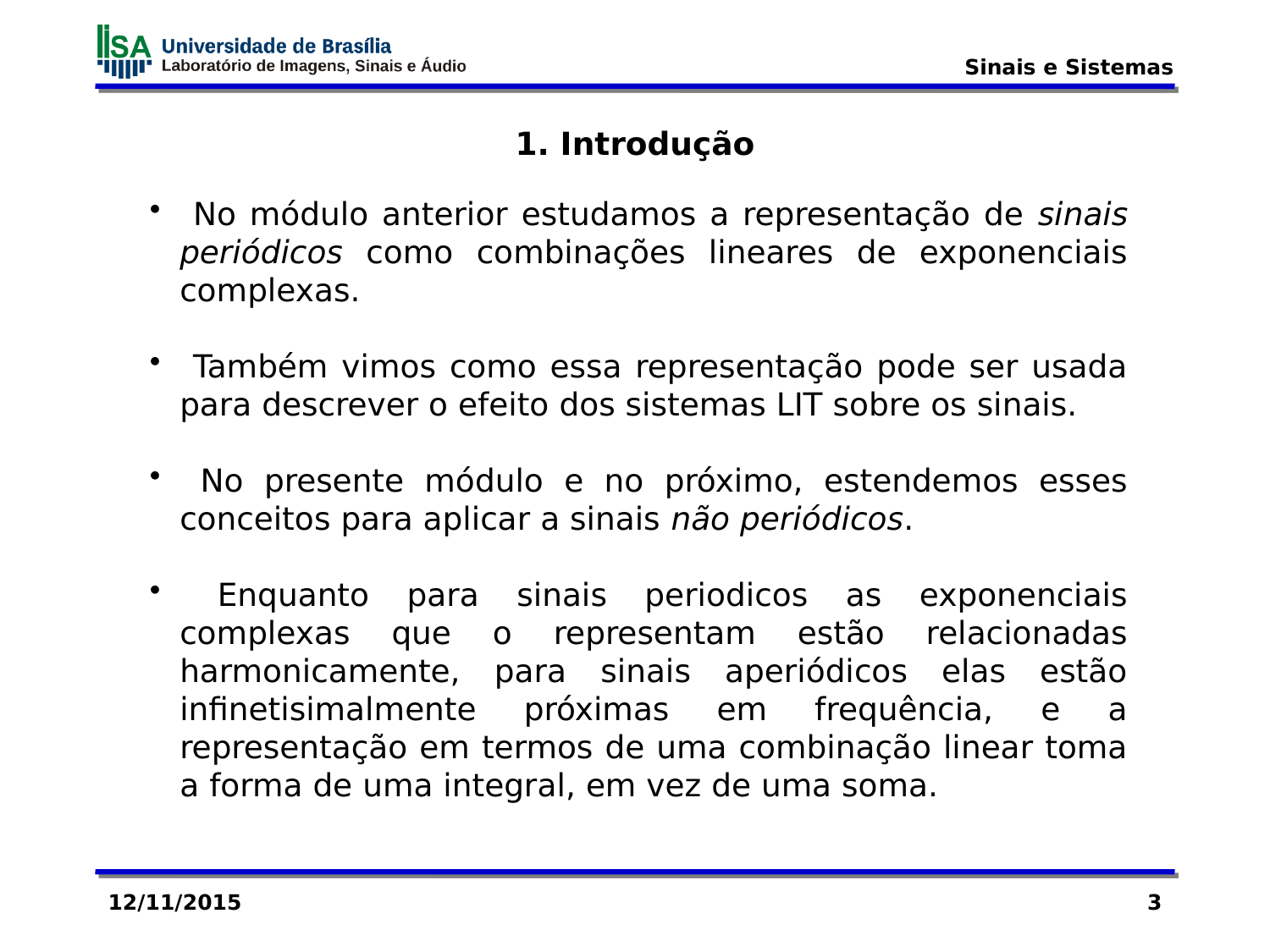

1. Introdução
 No módulo anterior estudamos a representação de sinais periódicos como combinações lineares de exponenciais complexas.

 Também vimos como essa representação pode ser usada para descrever o efeito dos sistemas LIT sobre os sinais.

 No presente módulo e no próximo, estendemos esses conceitos para aplicar a sinais não periódicos.

 Enquanto para sinais periodicos as exponenciais complexas que o representam estão relacionadas harmonicamente, para sinais aperiódicos elas estão infinetisimalmente próximas em frequência, e a representação em termos de uma combinação linear toma a forma de uma integral, em vez de uma soma.
12/11/2015
3